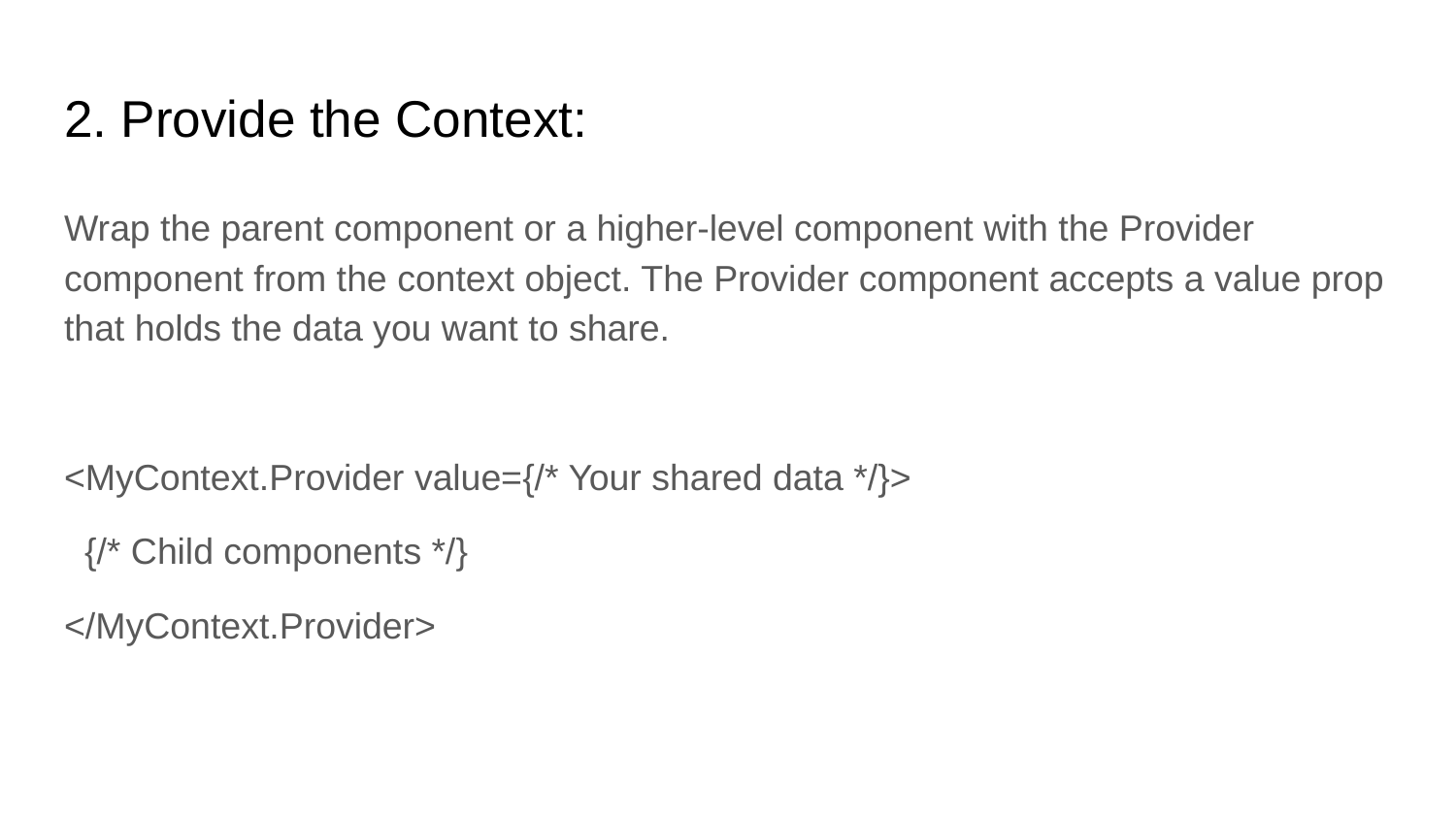

# 2. Provide the Context:
Wrap the parent component or a higher-level component with the Provider component from the context object. The Provider component accepts a value prop that holds the data you want to share.

<MyContext.Provider value={/* Your shared data */}>
  {/* Child components */}
</MyContext.Provider>